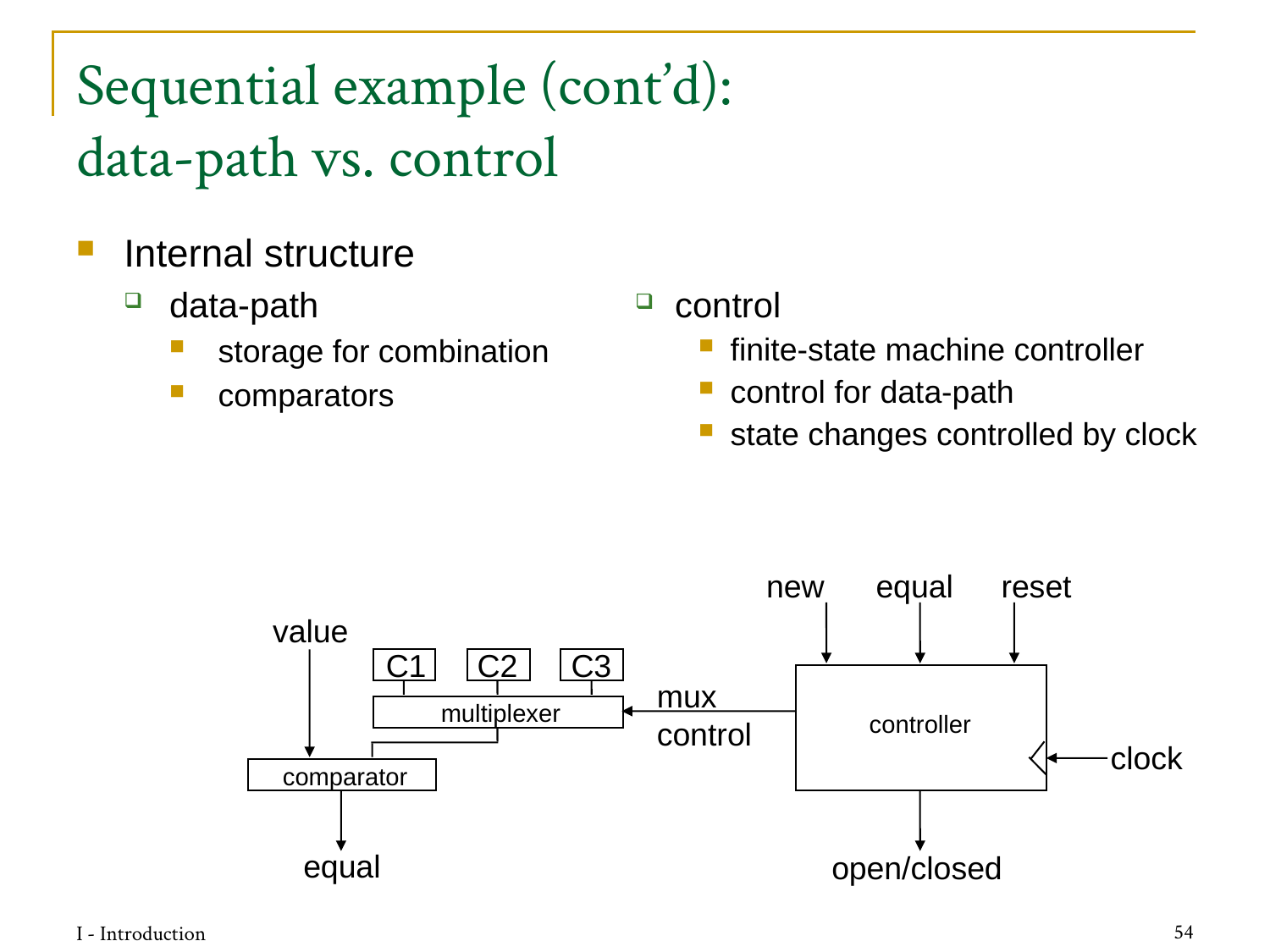

# Sequential example (cont’d): data-path vs. control
Internal structure
data-path
storage for combination
comparators
control
finite-state machine controller
control for data-path
state changes controlled by clock
new
equal
reset

value
C1
C2
C3

mux
control

multiplexer

controller

clock

comparator

equal
open/closed
I - Introduction
54